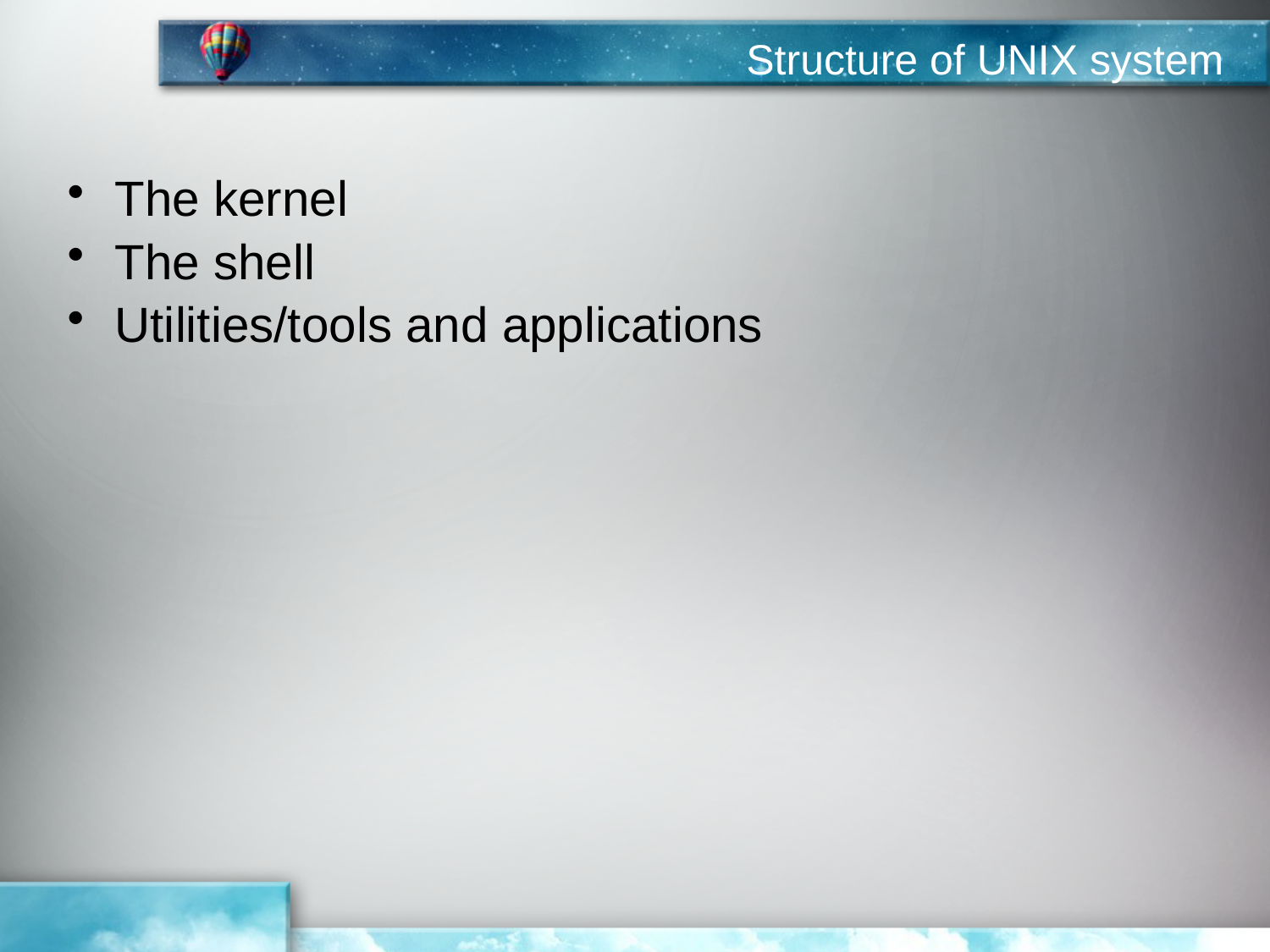

# Structure of UNIX system
The kernel
The shell
Utilities/tools and applications